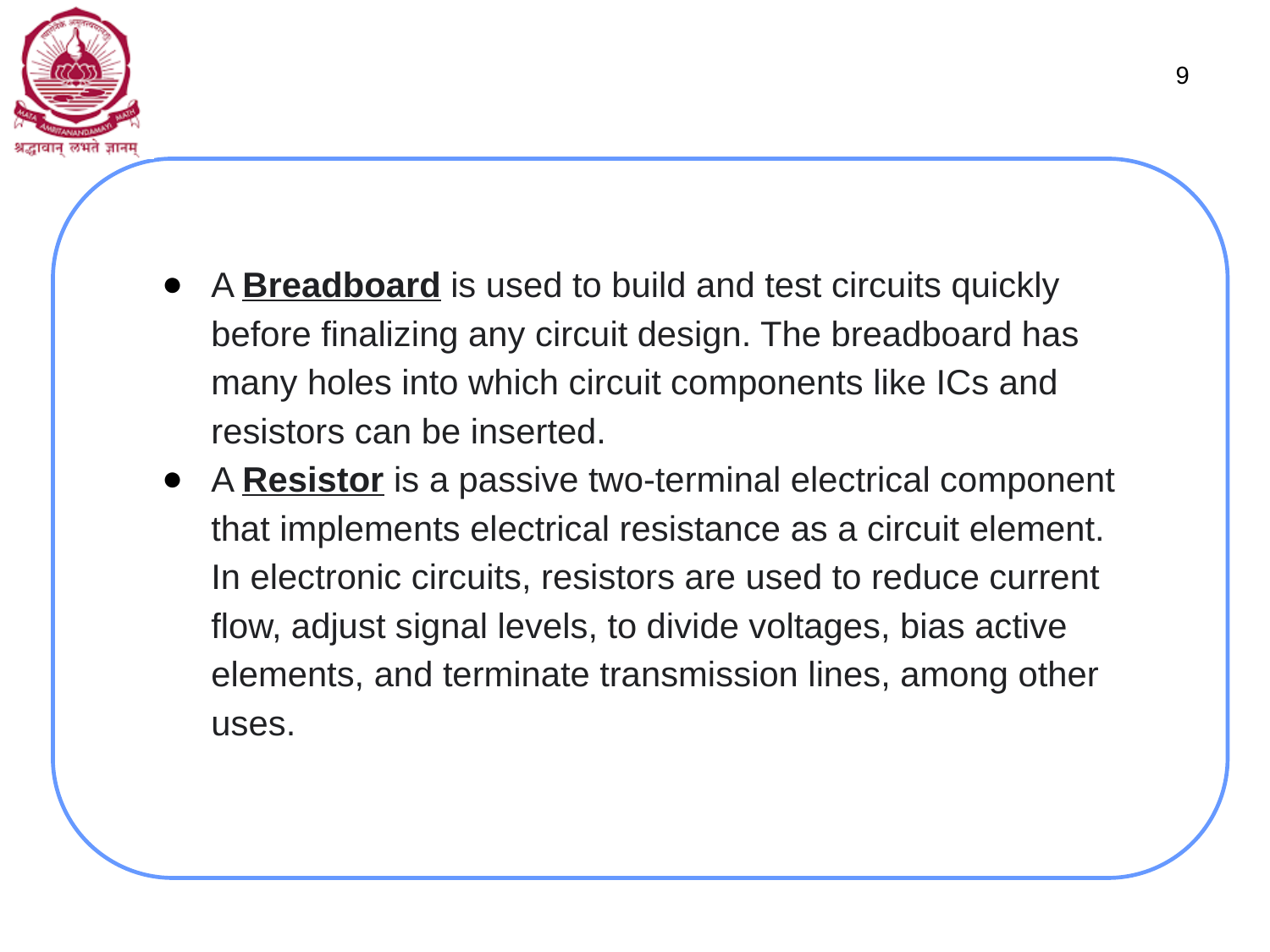

9
A Breadboard is used to build and test circuits quickly before finalizing any circuit design. The breadboard has many holes into which circuit components like ICs and resistors can be inserted.
A Resistor is a passive two-terminal electrical component that implements electrical resistance as a circuit element. In electronic circuits, resistors are used to reduce current flow, adjust signal levels, to divide voltages, bias active elements, and terminate transmission lines, among other uses.